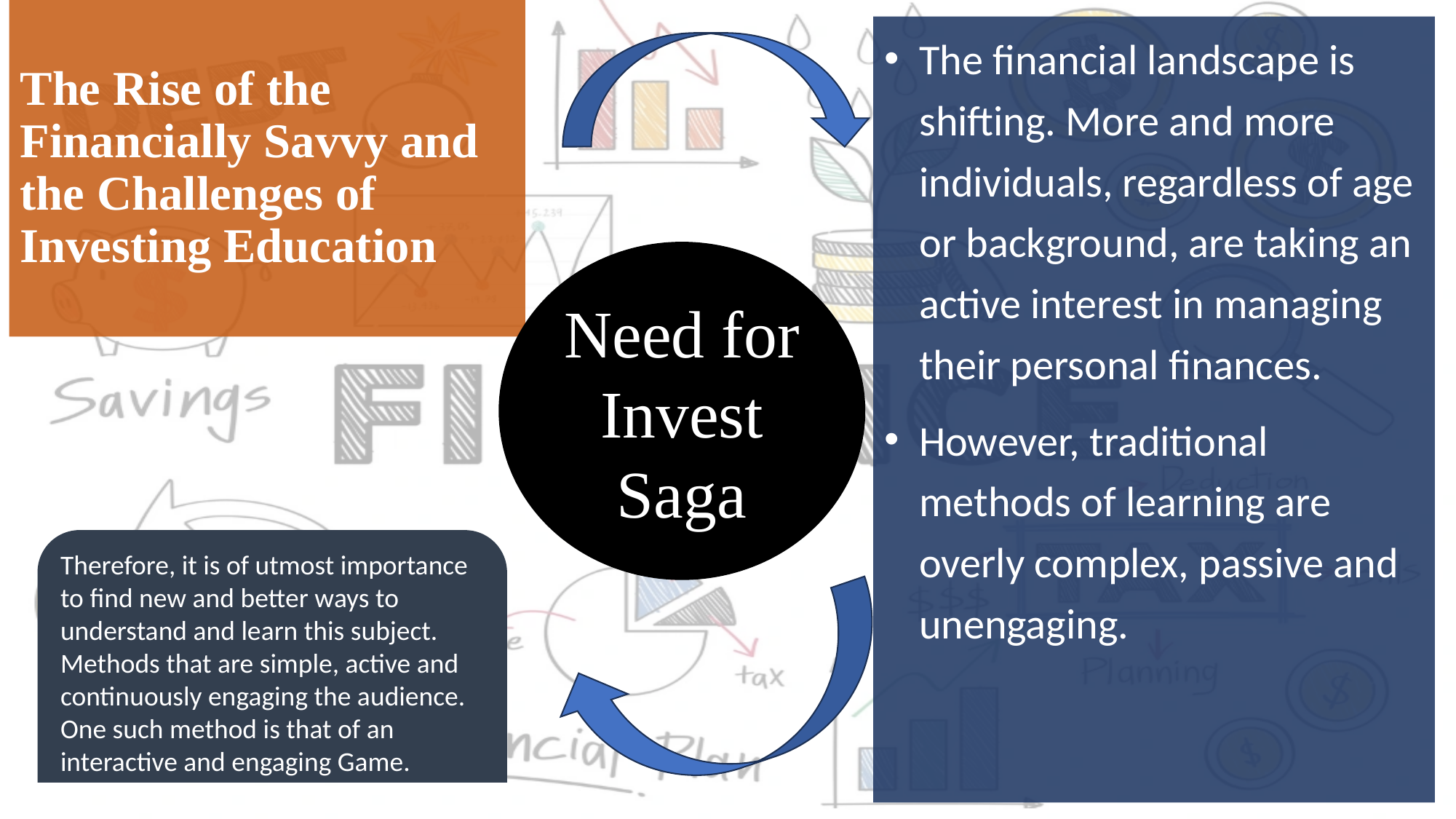

# The Rise of the Financially Savvy and the Challenges of Investing Education
The financial landscape is shifting. More and more individuals, regardless of age or background, are taking an active interest in managing their personal finances.
However, traditional methods of learning are overly complex, passive and unengaging.

Need for Invest Saga
Therefore, it is of utmost importance to find new and better ways to understand and learn this subject. Methods that are simple, active and continuously engaging the audience.
One such method is that of an interactive and engaging Game.